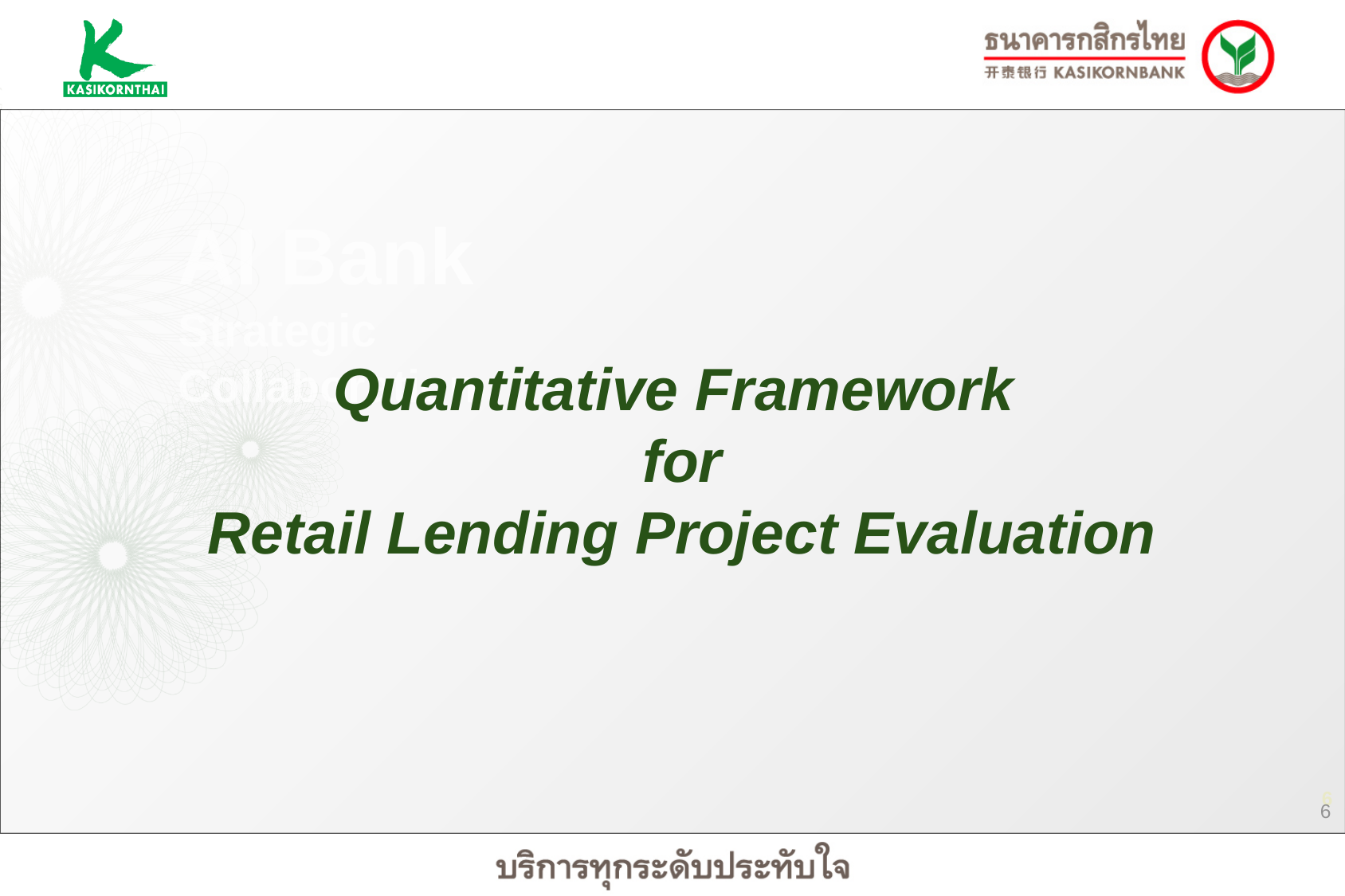

AI Bank
Strategic
Collaboration
Quantitative Framework
for
Retail Lending Project Evaluation